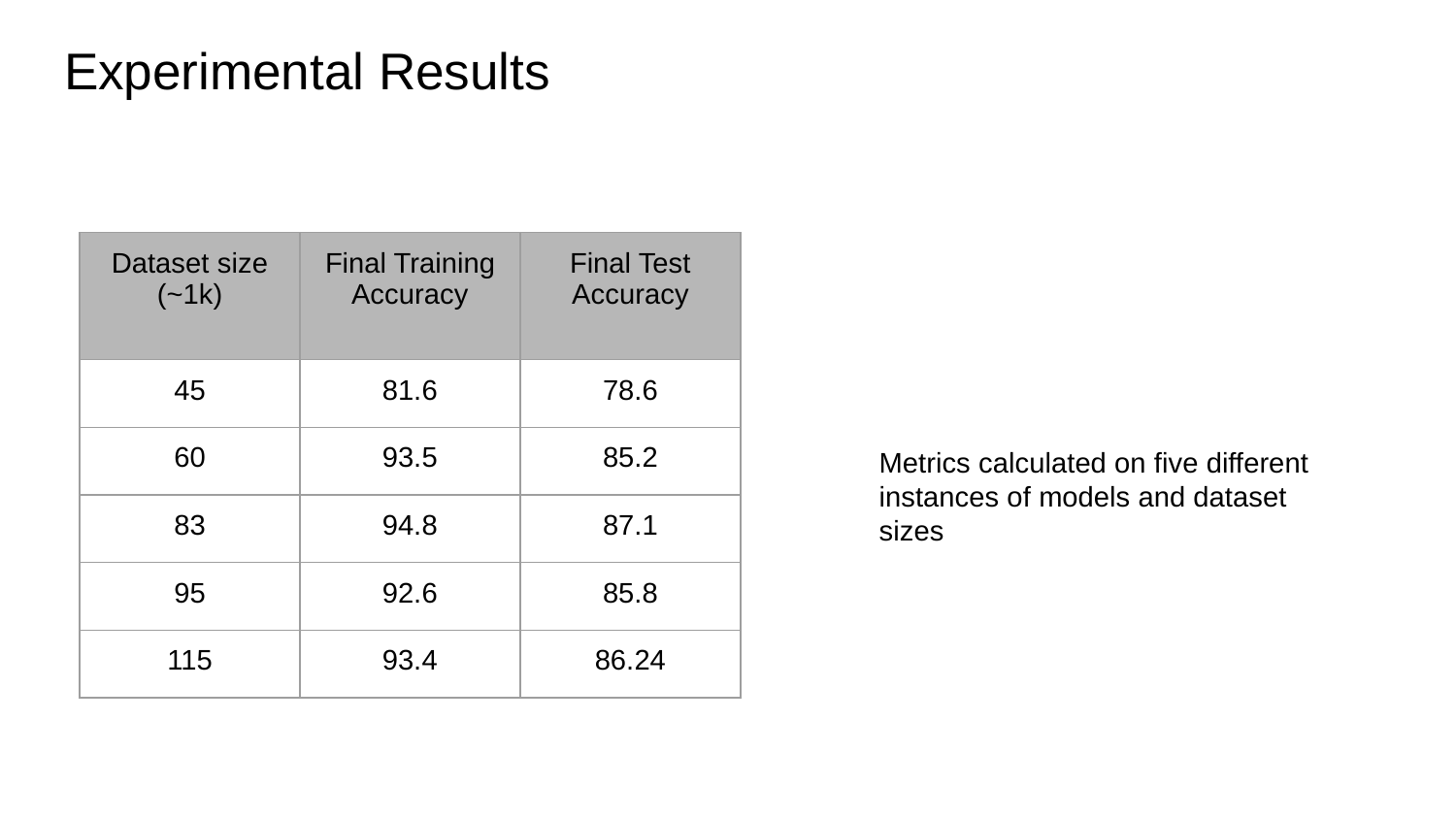

# Experimental Results
| Dataset size (~1k) | Final Training Accuracy | Final Test Accuracy |
| --- | --- | --- |
| 45 | 81.6 | 78.6 |
| 60 | 93.5 | 85.2 |
| 83 | 94.8 | 87.1 |
| 95 | 92.6 | 85.8 |
| 115 | 93.4 | 86.24 |
Metrics calculated on five different instances of models and dataset sizes